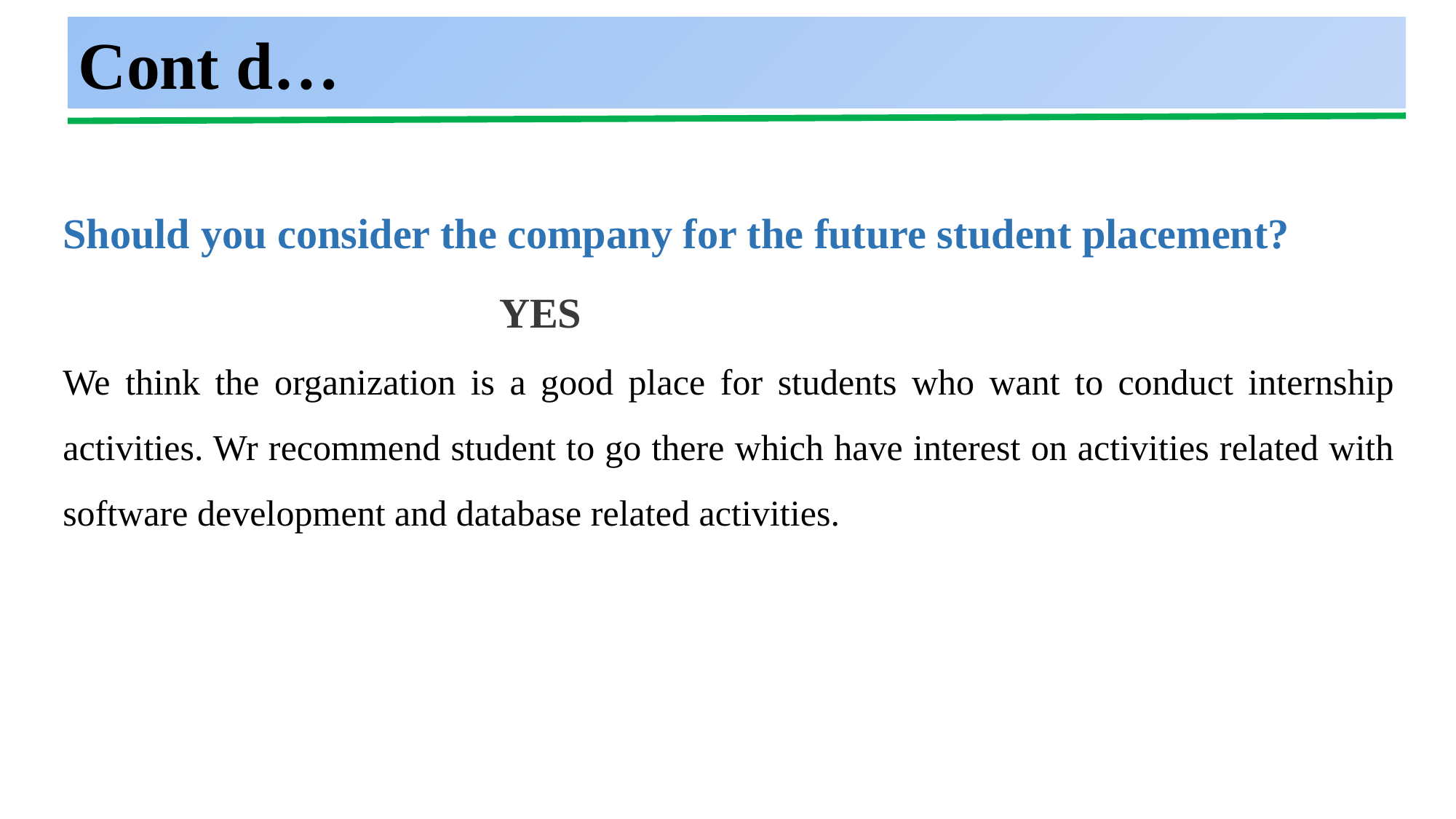

Cont d…
Should you consider the company for the future student placement?
				YES
We think the organization is a good place for students who want to conduct internship activities. Wr recommend student to go there which have interest on activities related with software development and database related activities.